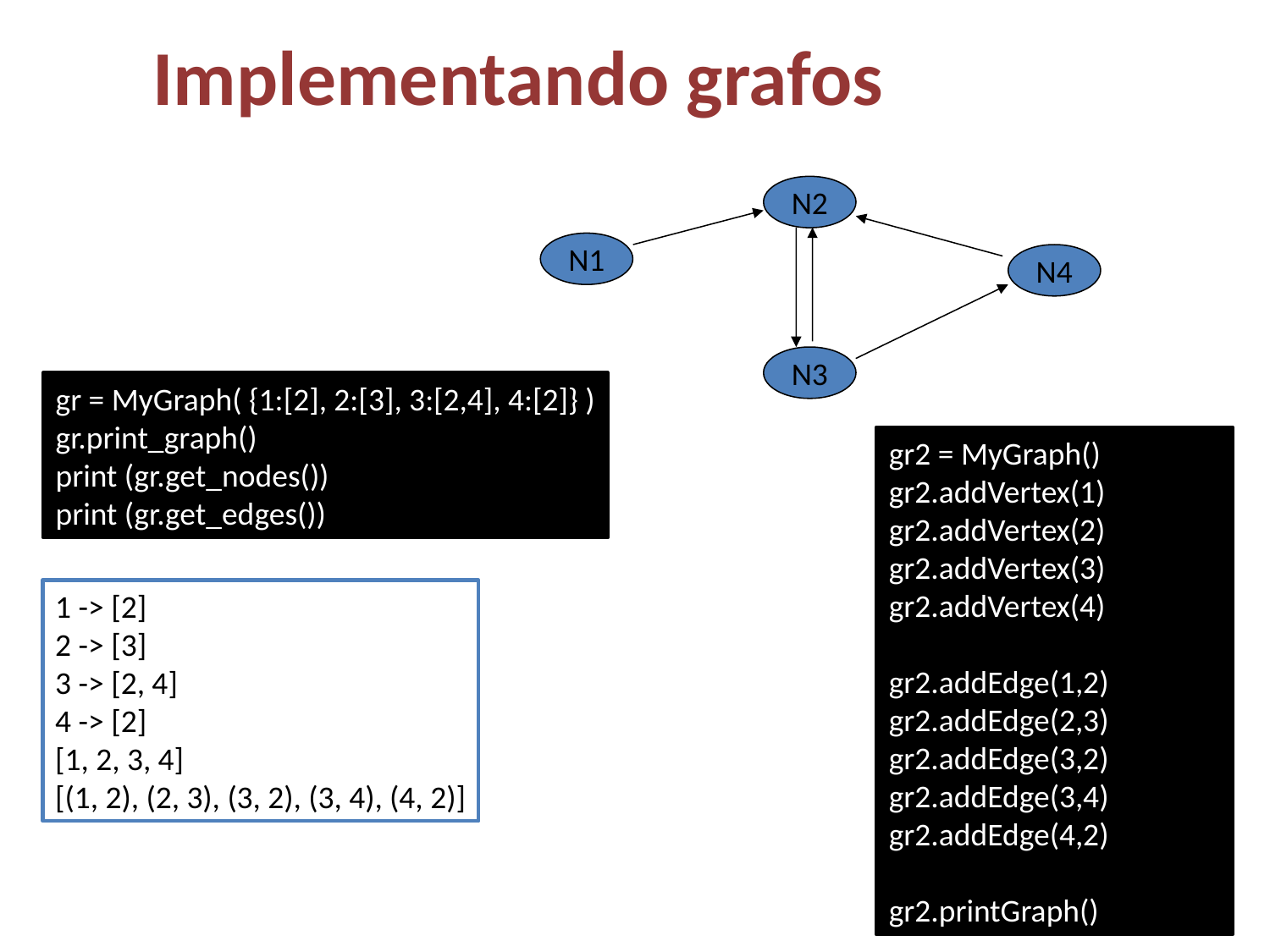

# Implementando grafos
N2

N1
N4

N3
gr = MyGraph( {1:[2], 2:[3], 3:[2,4], 4:[2]} )
gr.print_graph()
print (gr.get_nodes())
print (gr.get_edges())
gr2 = MyGraph()
gr2.addVertex(1)
gr2.addVertex(2)
gr2.addVertex(3)
gr2.addVertex(4)

gr2.addEdge(1,2)
gr2.addEdge(2,3)
gr2.addEdge(3,2)
gr2.addEdge(3,4)
gr2.addEdge(4,2)

gr2.printGraph()
1 -> [2]
2 -> [3]
3 -> [2, 4]
4 -> [2]
[1, 2, 3, 4]
[(1, 2), (2, 3), (3, 2), (3, 4), (4, 2)]